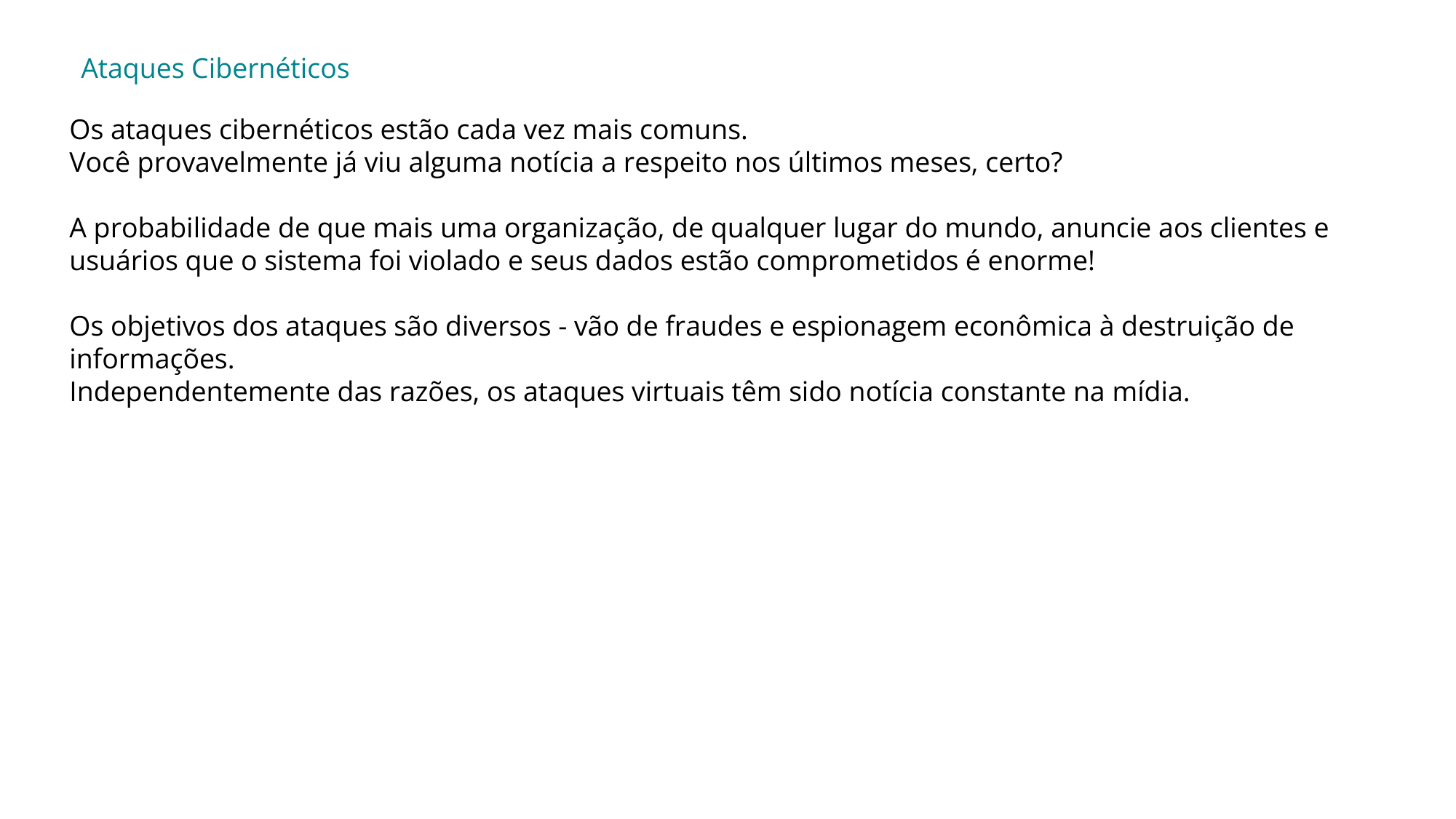

Ataques Cibernéticos
Os ataques cibernéticos estão cada vez mais comuns.
Você provavelmente já viu alguma notícia a respeito nos últimos meses, certo?

A probabilidade de que mais uma organização, de qualquer lugar do mundo, anuncie aos clientes e usuários que o sistema foi violado e seus dados estão comprometidos é enorme!

Os objetivos dos ataques são diversos - vão de fraudes e espionagem econômica à destruição de informações.
Independentemente das razões, os ataques virtuais têm sido notícia constante na mídia.